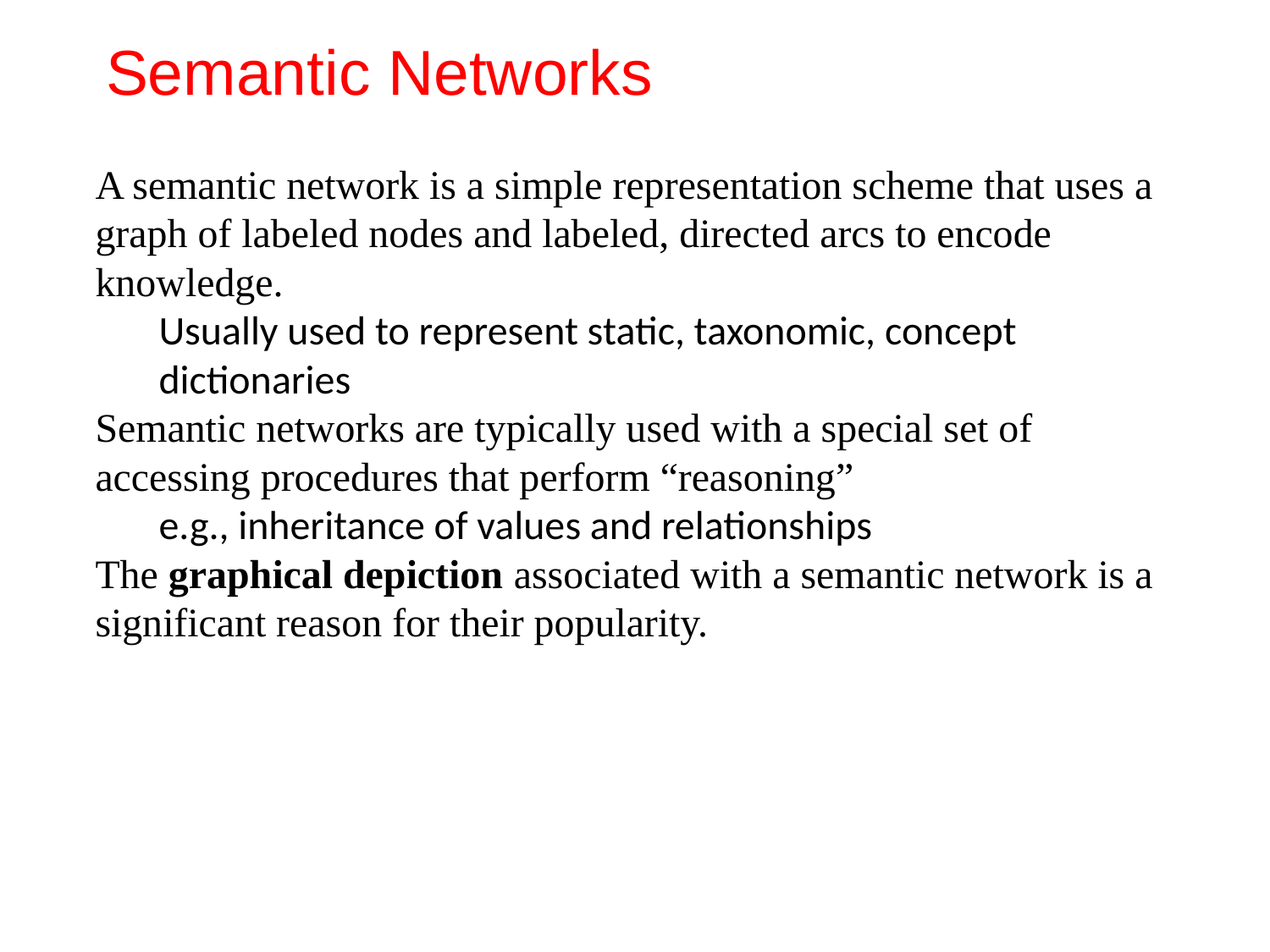

# Semantic Networks
A semantic network is a simple representation scheme that uses a graph of labeled nodes and labeled, directed arcs to encode knowledge.
Usually used to represent static, taxonomic, concept dictionaries
Semantic networks are typically used with a special set of accessing procedures that perform “reasoning”
e.g., inheritance of values and relationships
The graphical depiction associated with a semantic network is a significant reason for their popularity.